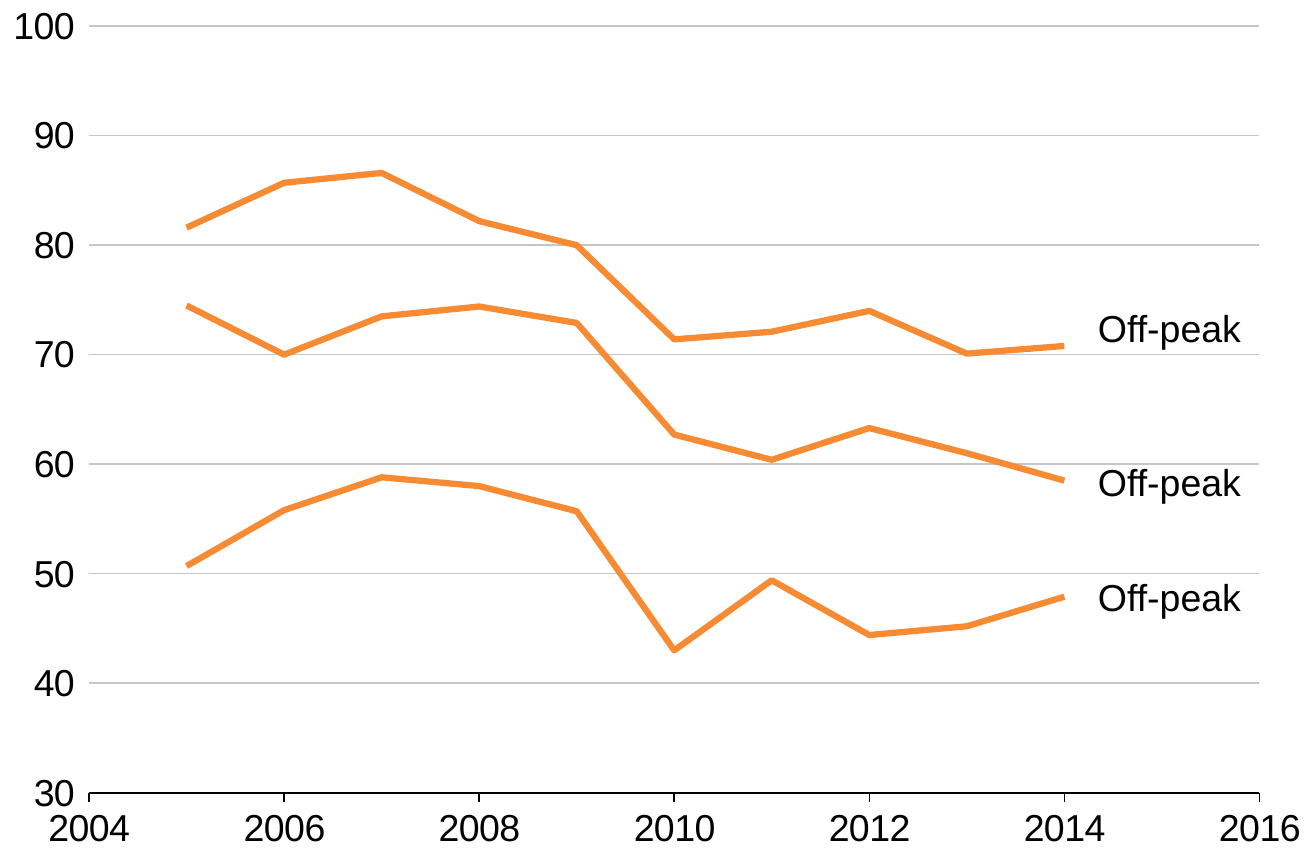

### Chart

| Category | Off-peak | PM peak | Am peak |
|---|---|---|---|
Off-peak
Off-peak
Off-peak